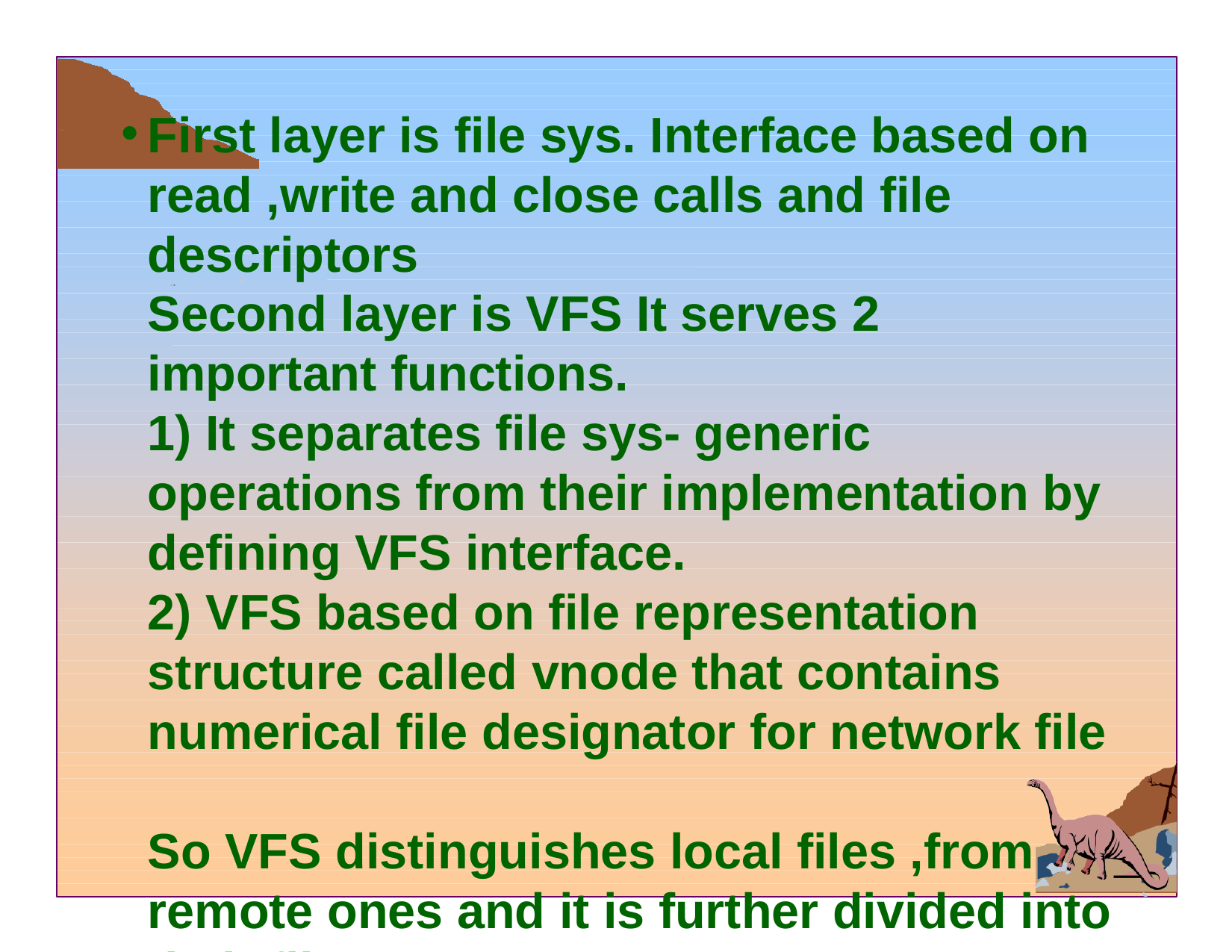

# First layer is file sys. Interface based on read ,write and close calls and file descriptors Second layer is VFS It serves 2 important functions. 1) It separates file sys- generic operations from their implementation by defining VFS interface. 2) VFS based on file representation structure called vnode that contains numerical file designator for network file So VFS distinguishes local files ,from remote ones and it is further divided into their file types.